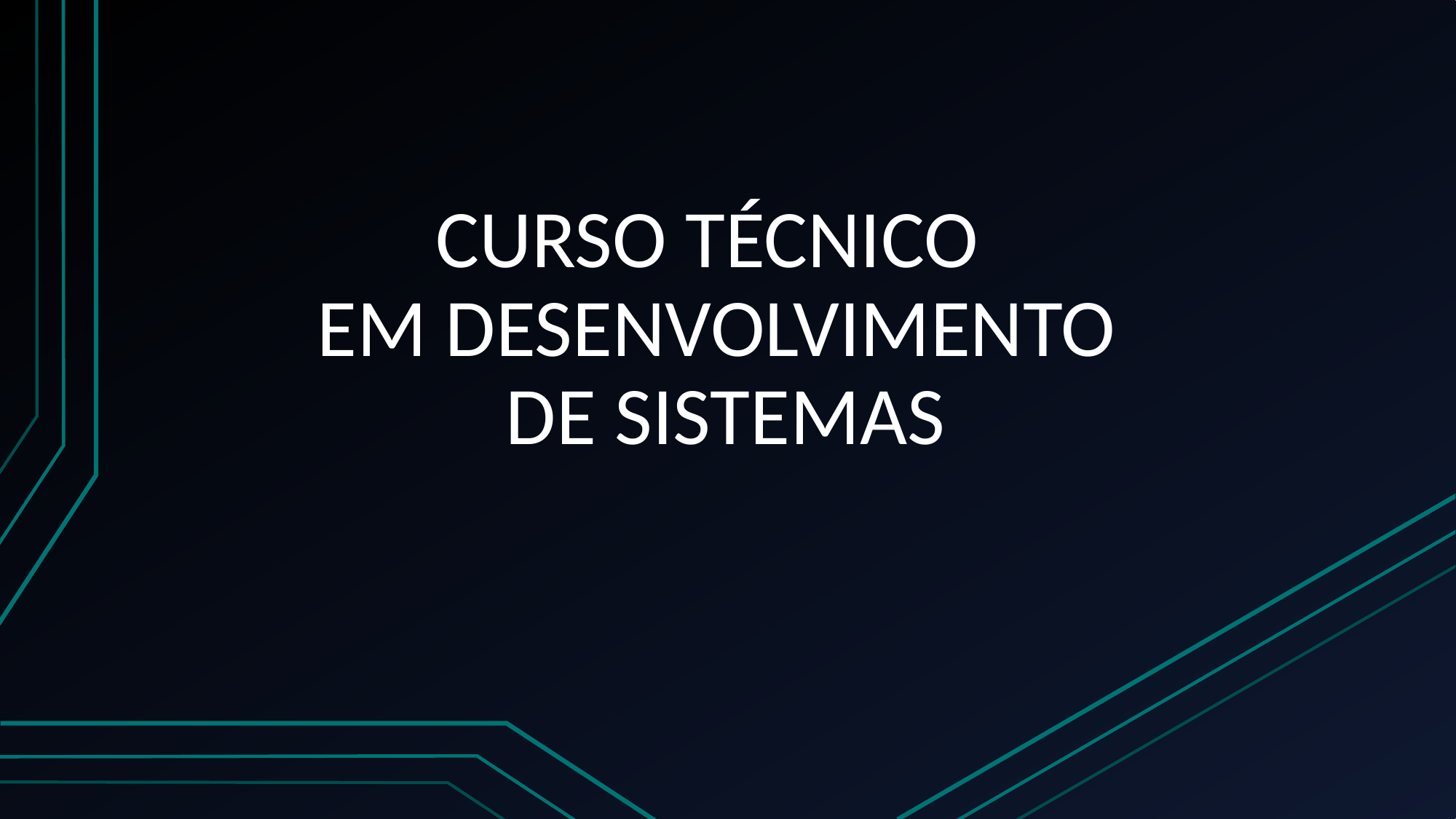

# CURSO TÉCNICO EM DESENVOLVIMENTO DE SISTEMAS